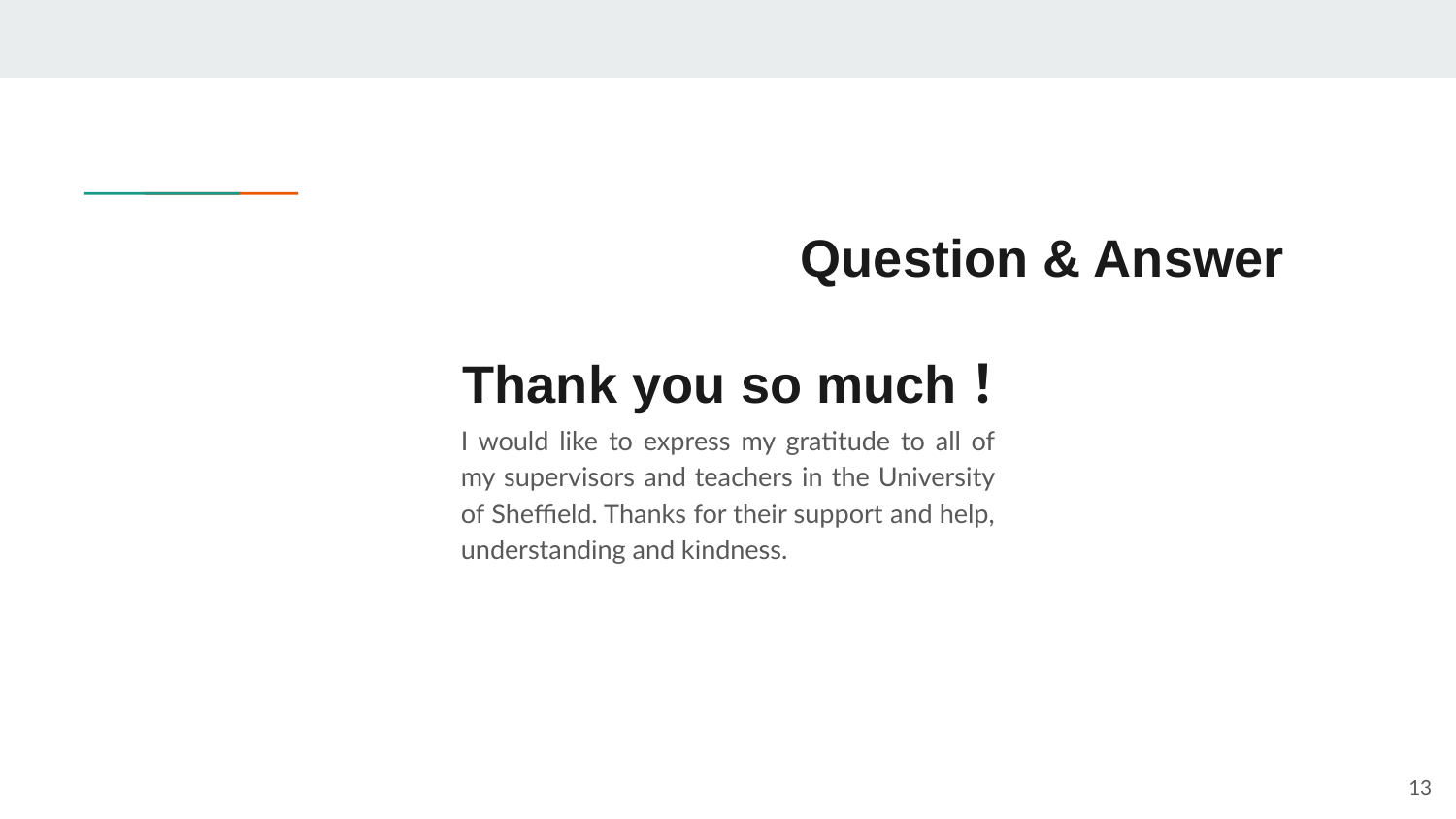

# Question & Answer

  Thank you so much！
I would like to express my gratitude to all of my supervisors and teachers in the University of Sheffield. Thanks for their support and help, understanding and kindness.
13